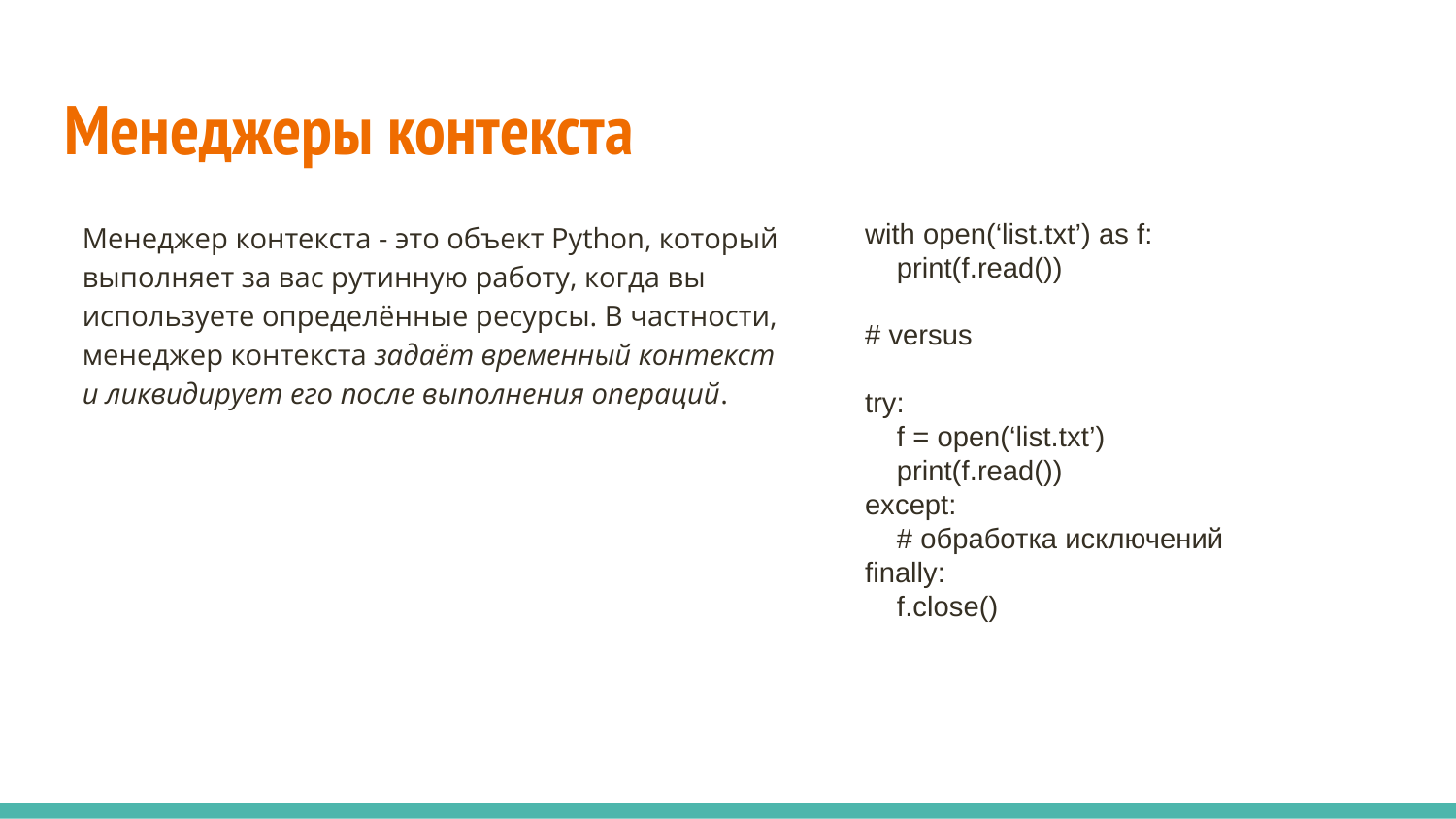

# Менеджеры контекста
Менеджер контекста - это объект Python, который выполняет за вас рутинную работу, когда вы  используете определённые ресурсы. В частности, менеджер контекста задаёт временный контекст и ликвидирует его после выполнения операций.
with open(‘list.txt’) as f:
    print(f.read())

# versus

try:
    f = open(‘list.txt’)
    print(f.read())
except:
    # обработка исключений
finally:
    f.close()